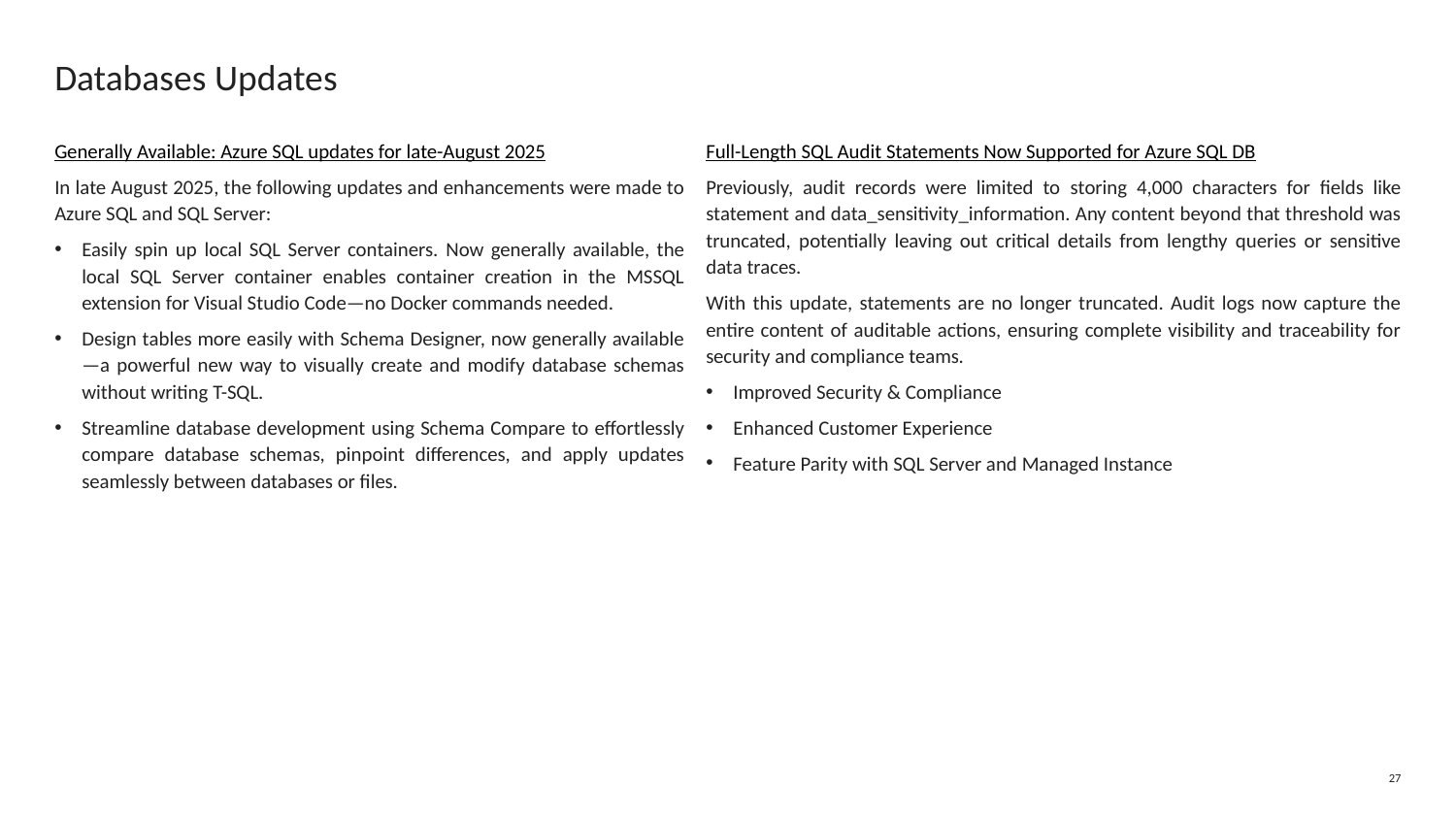

# Databases Updates
Generally Available: Azure SQL updates for late-August 2025
In late August 2025, the following updates and enhancements were made to Azure SQL and SQL Server:
Easily spin up local SQL Server containers. Now generally available, the local SQL Server container enables container creation in the MSSQL extension for Visual Studio Code—no Docker commands needed.
Design tables more easily with Schema Designer, now generally available—a powerful new way to visually create and modify database schemas without writing T-SQL.
Streamline database development using Schema Compare to effortlessly compare database schemas, pinpoint differences, and apply updates seamlessly between databases or files.

Full-Length SQL Audit Statements Now Supported for Azure SQL DB
Previously, audit records were limited to storing 4,000 characters for fields like statement and data_sensitivity_information. Any content beyond that threshold was truncated, potentially leaving out critical details from lengthy queries or sensitive data traces.
With this update, statements are no longer truncated. Audit logs now capture the entire content of auditable actions, ensuring complete visibility and traceability for security and compliance teams.
Improved Security & Compliance
Enhanced Customer Experience
Feature Parity with SQL Server and Managed Instance